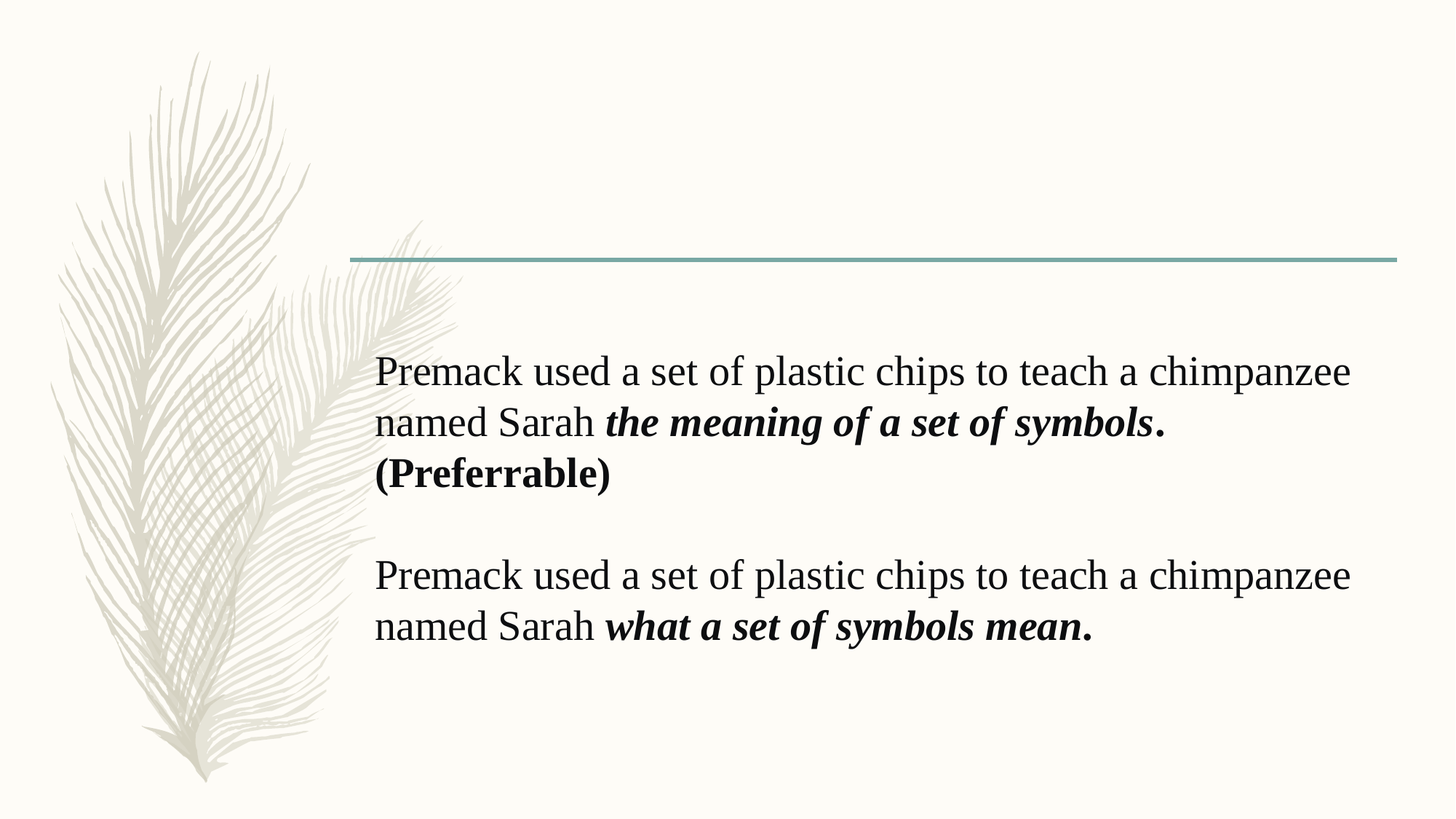

#

Premack used a set of plastic chips to teach a chimpanzee named Sarah the meaning of a set of symbols. (Preferrable)

Premack used a set of plastic chips to teach a chimpanzee named Sarah what a set of symbols mean.